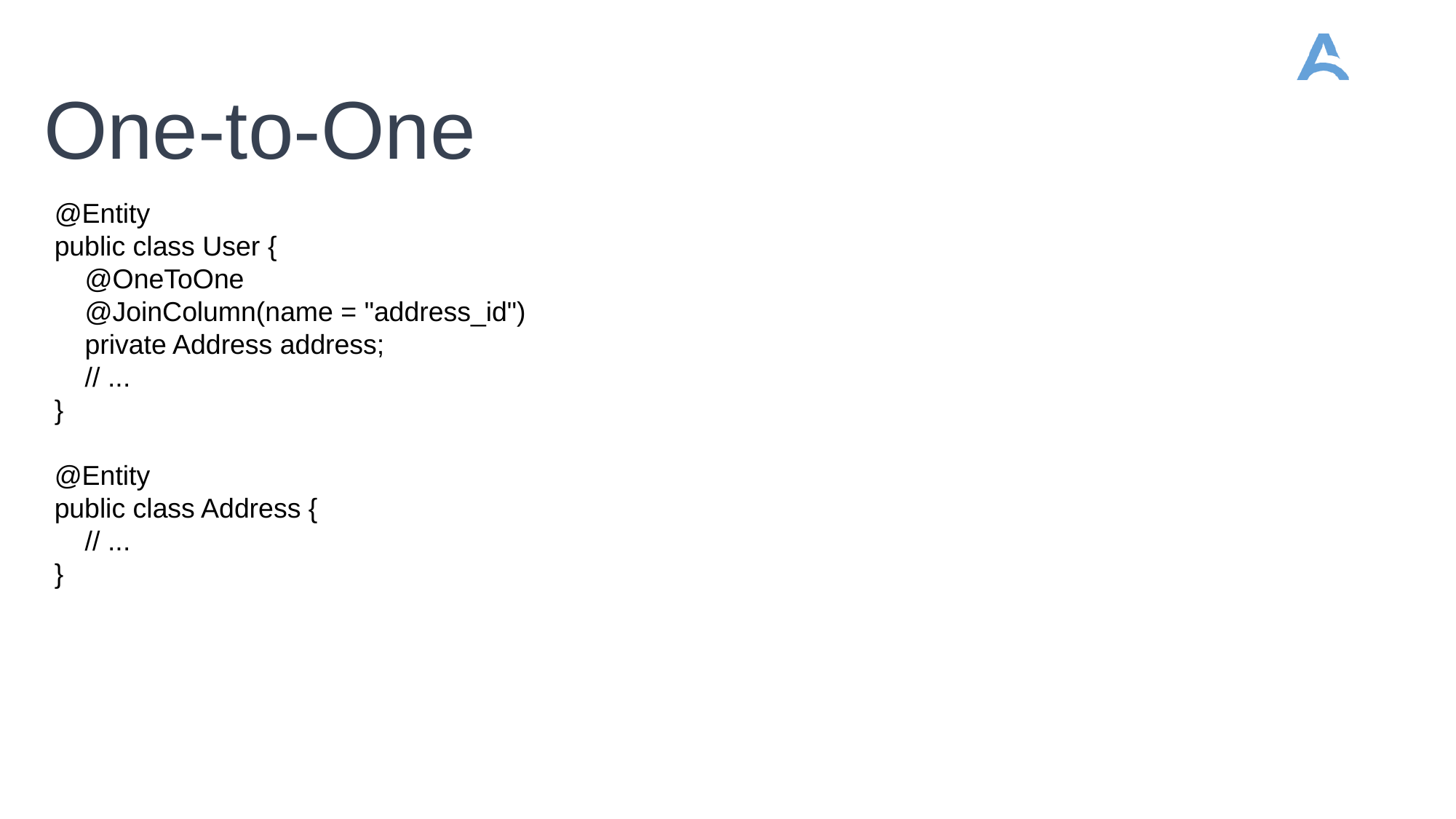

One-to-One
@Entity
public class User {
    @OneToOne
    @JoinColumn(name = "address_id")
    private Address address;
    // ...
}

@Entity
public class Address {
    // ...
}